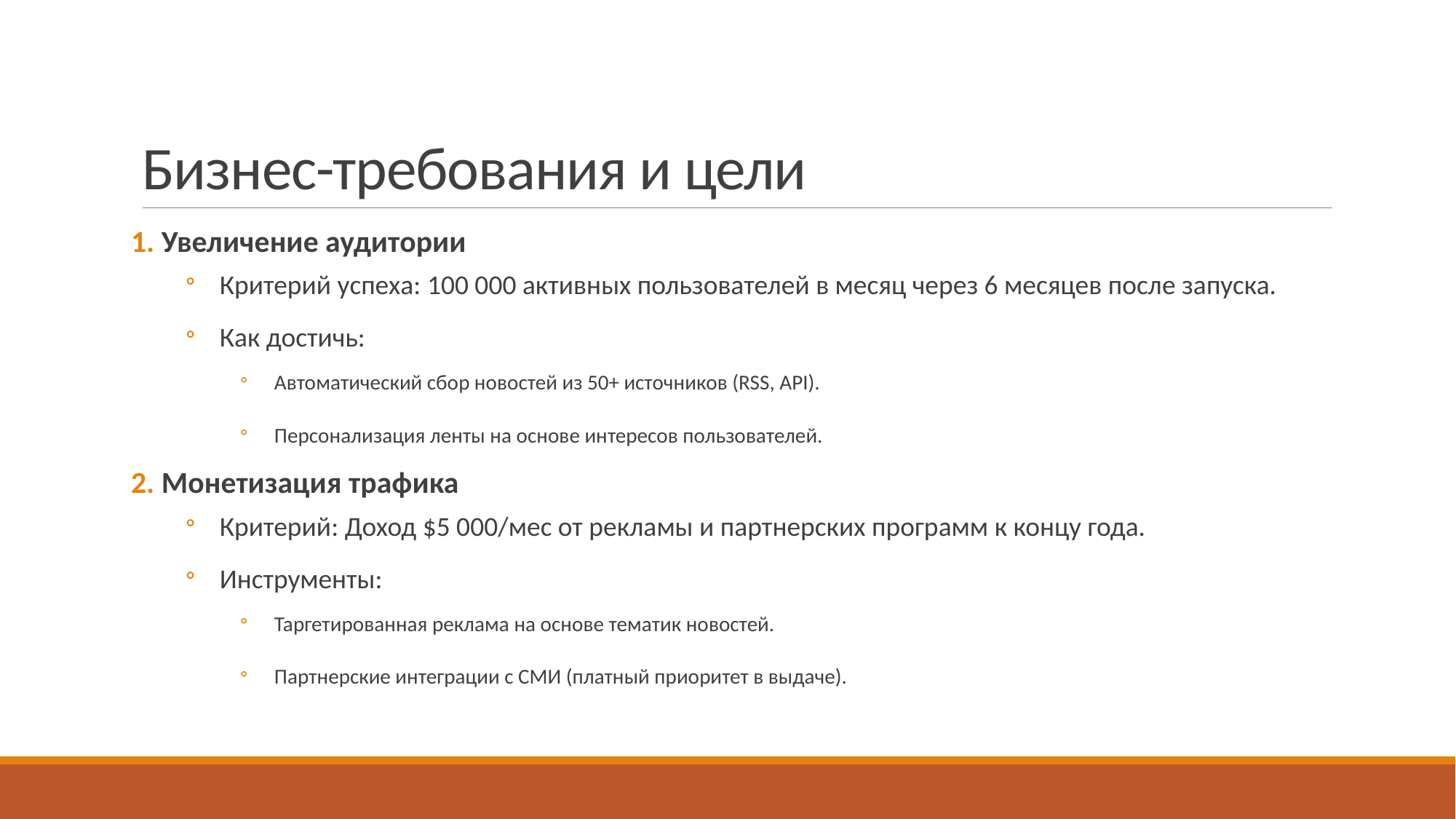

# Бизнес-требования и цели
 Увеличение аудитории
Критерий успеха: 100 000 активных пользователей в месяц через 6 месяцев после запуска.
Как достичь:
Автоматический сбор новостей из 50+ источников (RSS, API).
Персонализация ленты на основе интересов пользователей.
 Монетизация трафика
Критерий: Доход $5 000/мес от рекламы и партнерских программ к концу года.
Инструменты:
Таргетированная реклама на основе тематик новостей.
Партнерские интеграции с СМИ (платный приоритет в выдаче).